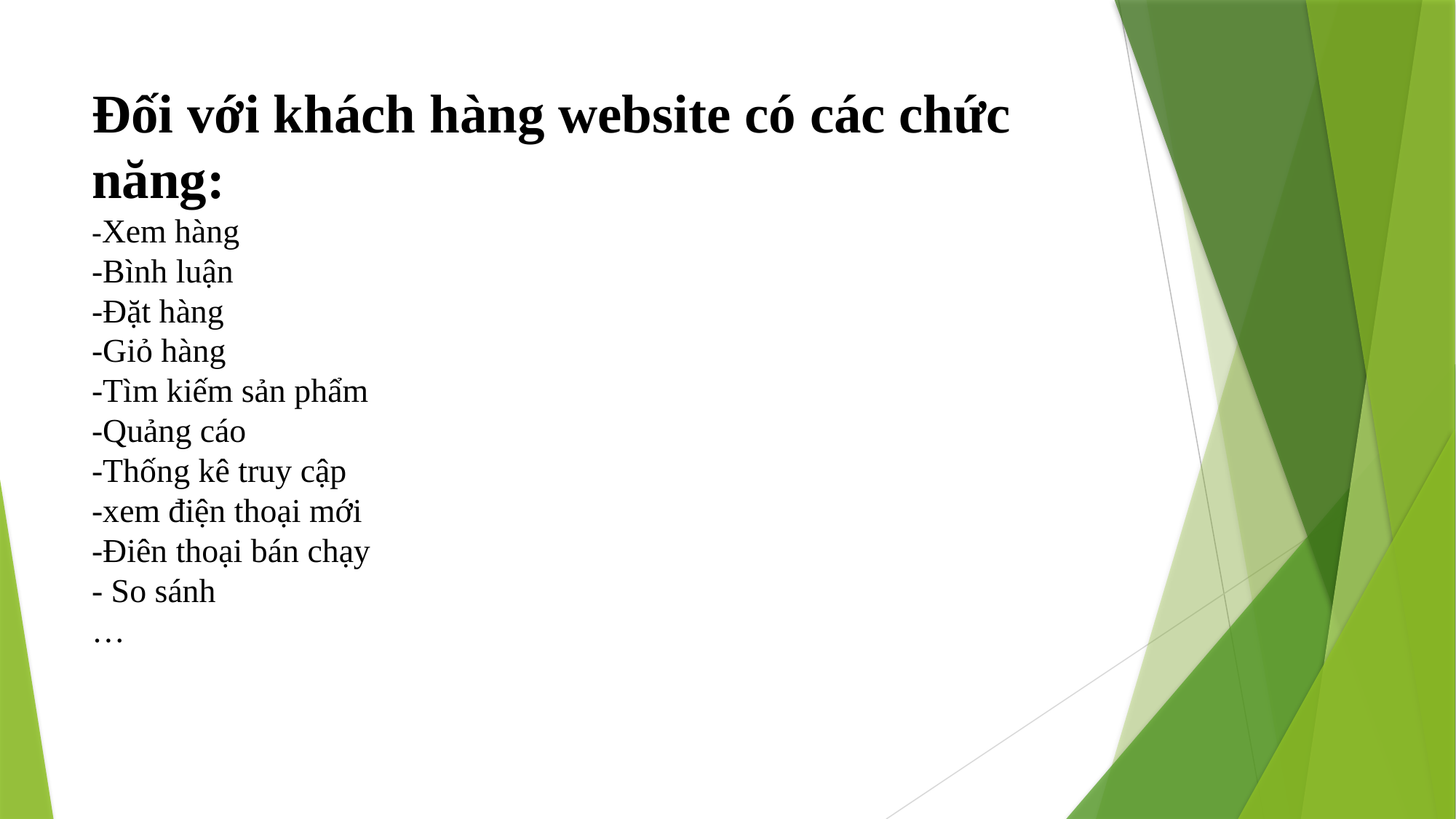

# Đối với khách hàng website có các chức năng: -Xem hàng -Bình luận -Đặt hàng -Giỏ hàng -Tìm kiếm sản phẩm -Quảng cáo -Thống kê truy cập -xem điện thoại mới -Điên thoại bán chạy - So sánh …